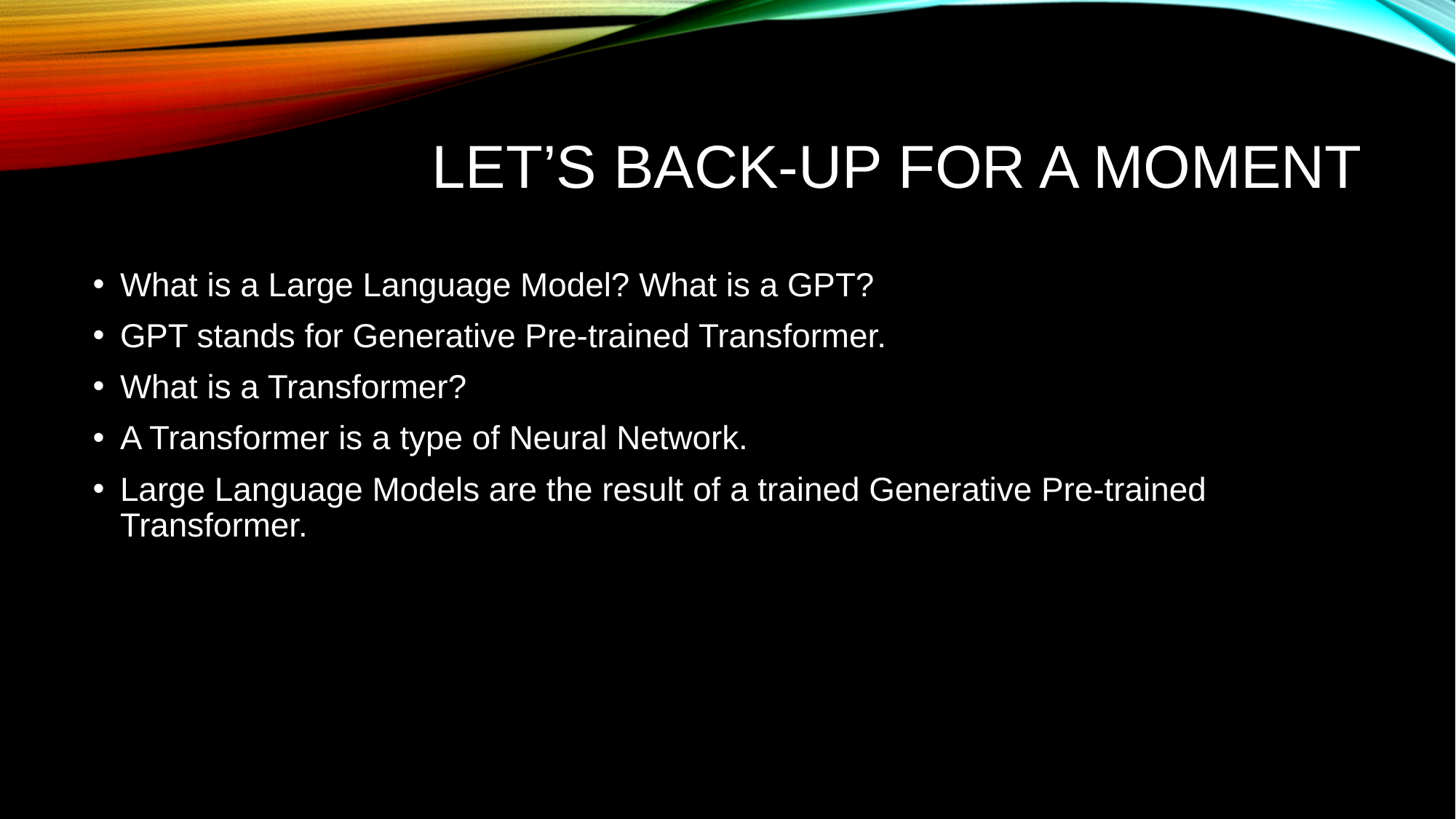

# Let’s Back-Up For A Moment
What is a Large Language Model? What is a GPT?
GPT stands for Generative Pre-trained Transformer.
What is a Transformer?
A Transformer is a type of Neural Network.
Large Language Models are the result of a trained Generative Pre-trained Transformer.